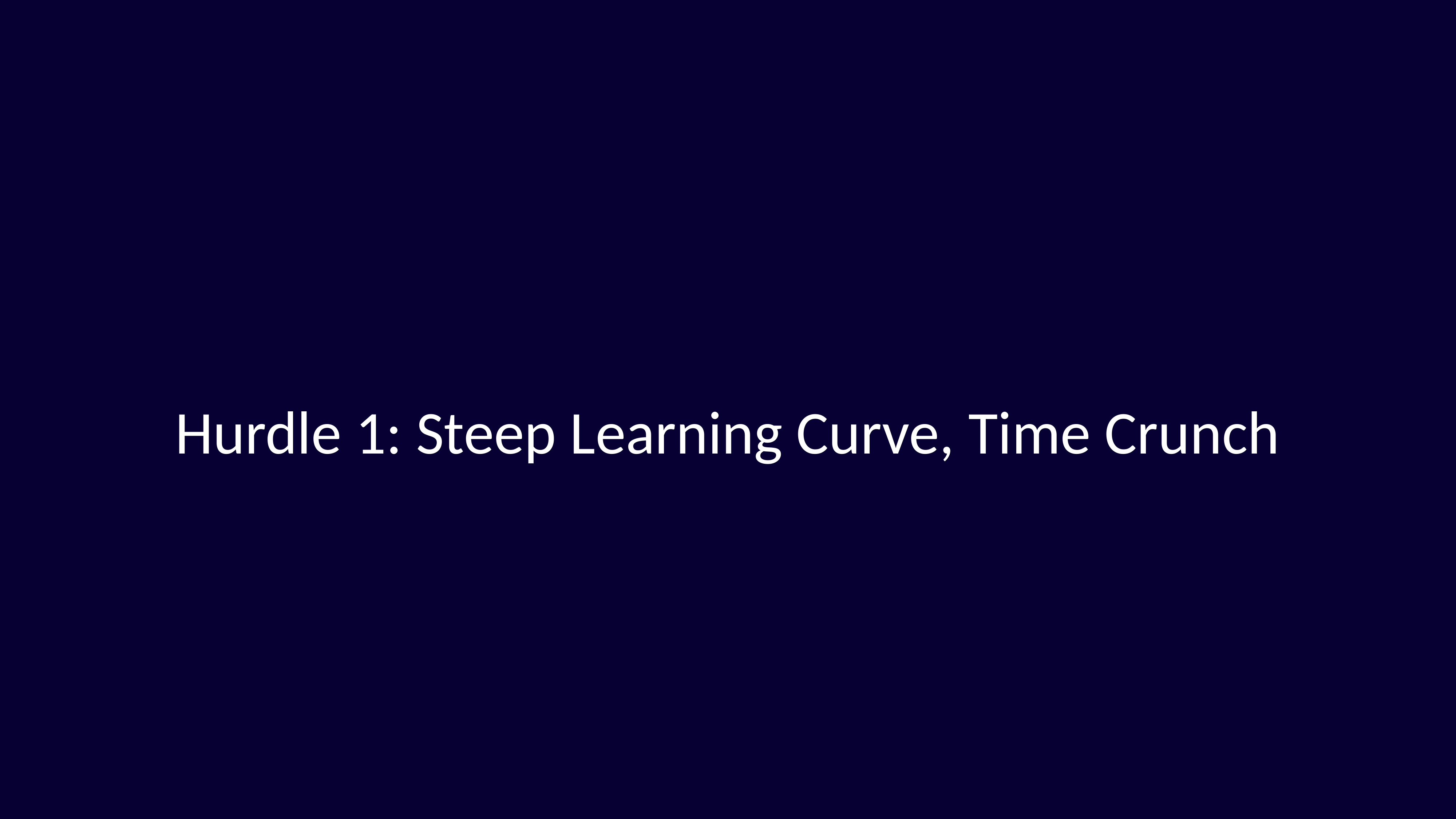

# Hurdle 1: Steep Learning Curve, Time Crunch